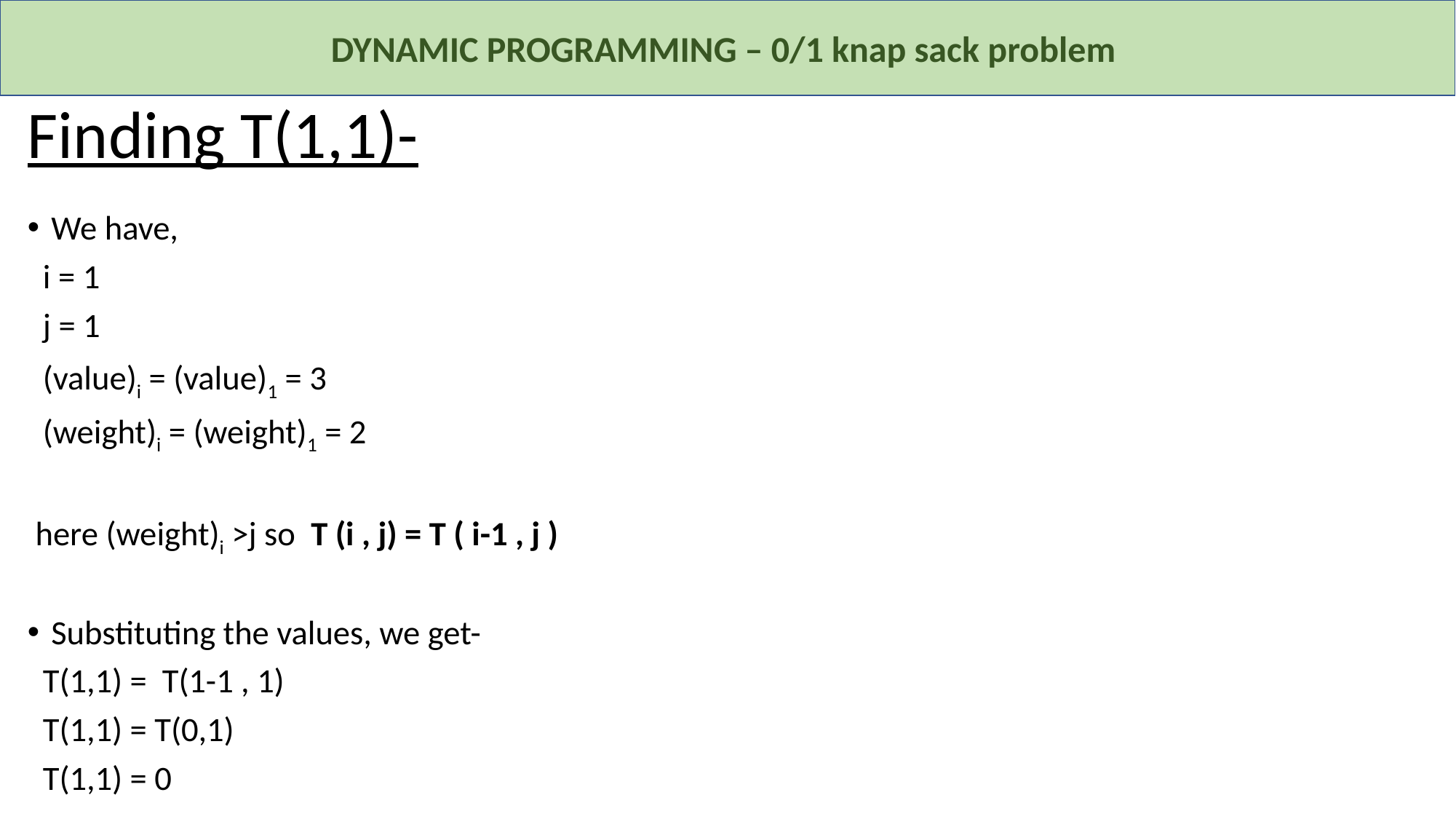

DYNAMIC PROGRAMMING – 0/1 knap sack problem
# Finding T(1,1)-

We have,
  i = 1
  j = 1
  (value)i = (value)1 = 3
  (weight)i = (weight)1 = 2

 here (weight)i >j so  T (i , j) = T ( i-1 , j )

Substituting the values, we get-
  T(1,1) =  T(1-1 , 1)
  T(1,1) = T(0,1)
  T(1,1) = 0